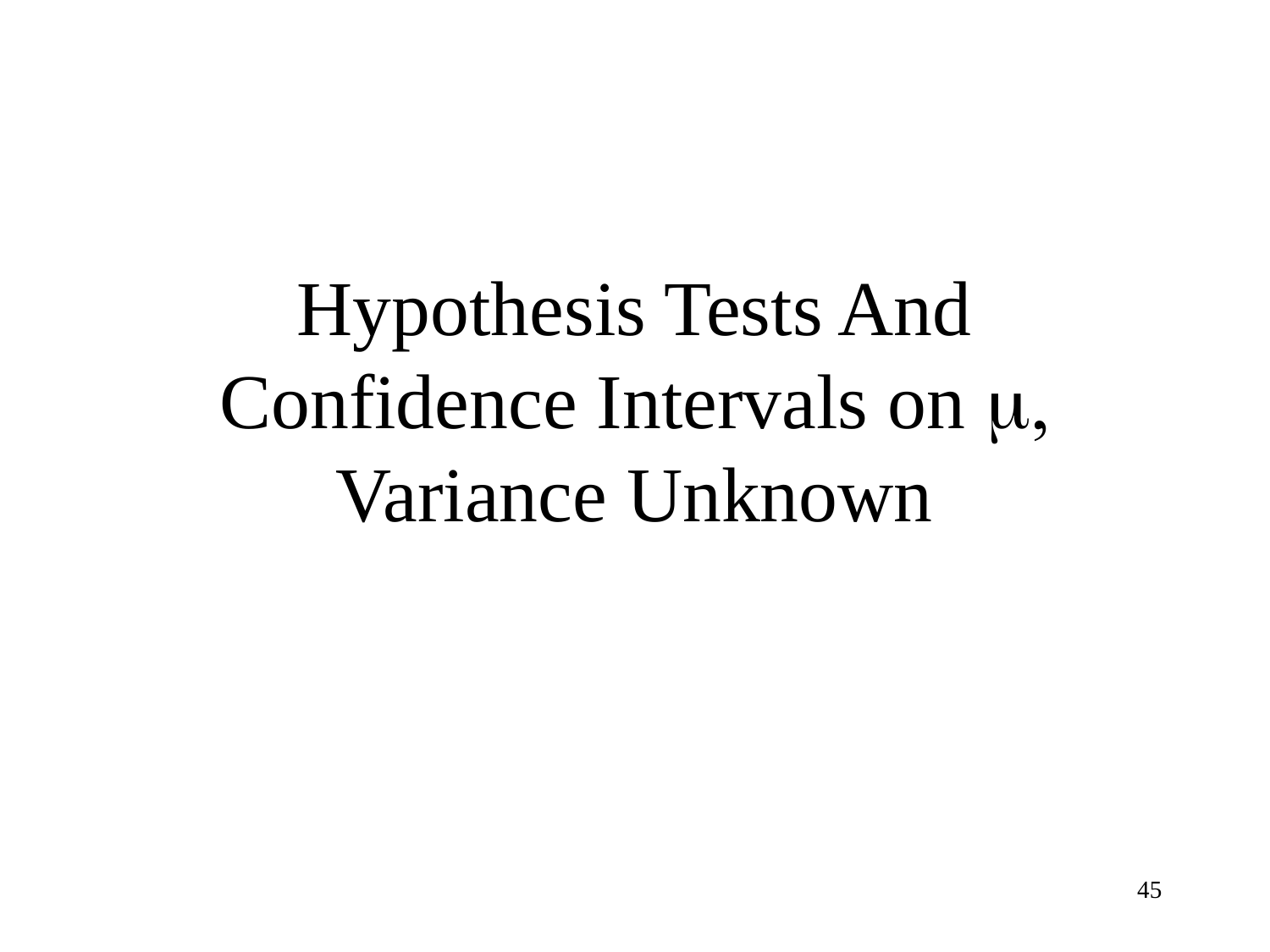

# Hypothesis Tests And Confidence Intervals on μ, Variance Unknown
45